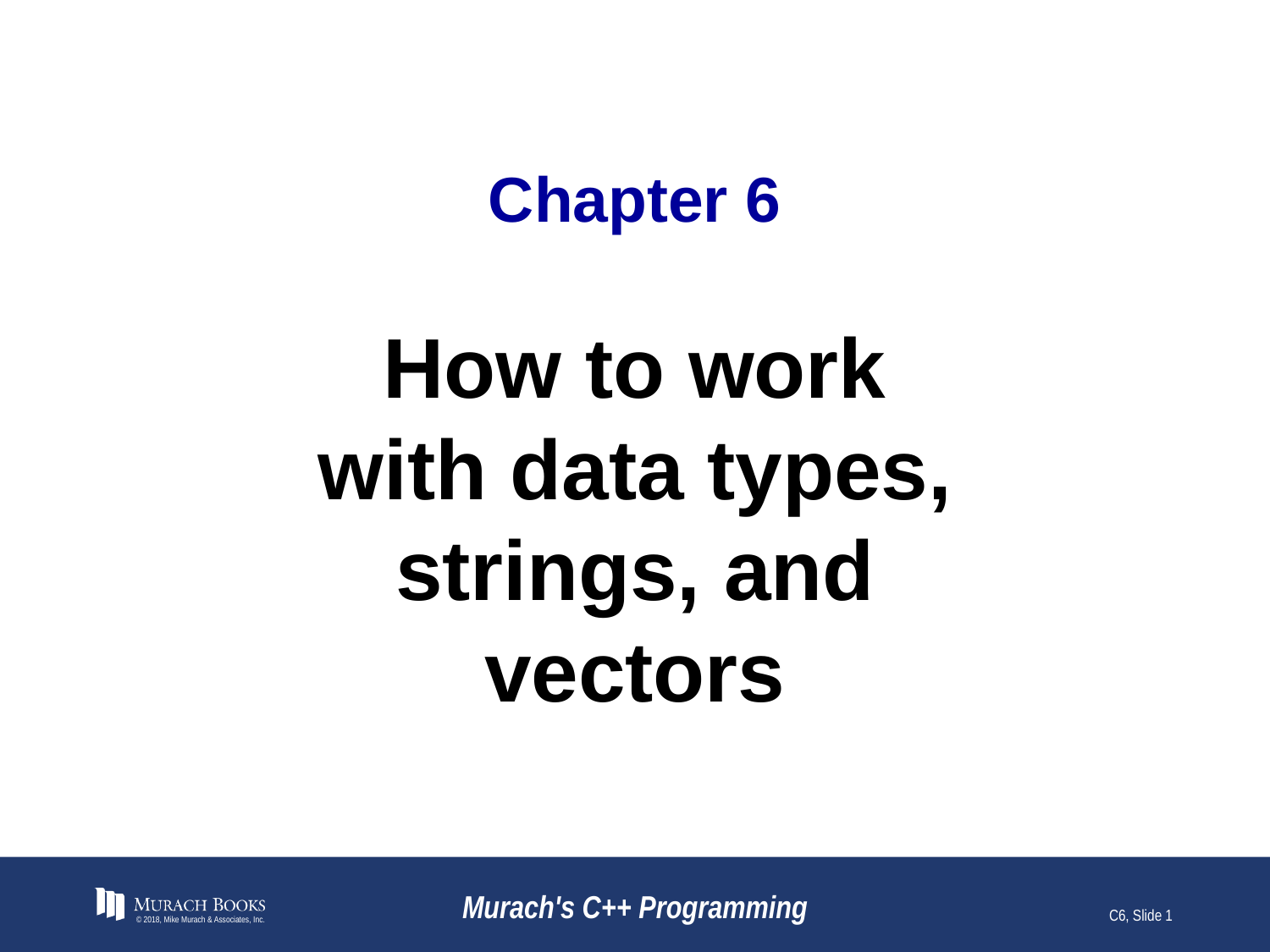

# Chapter 6
How to work
with data types,
strings, and vectors

© 2018, Mike Murach & Associates, Inc.
Murach's C++ Programming

C6, Slide 1